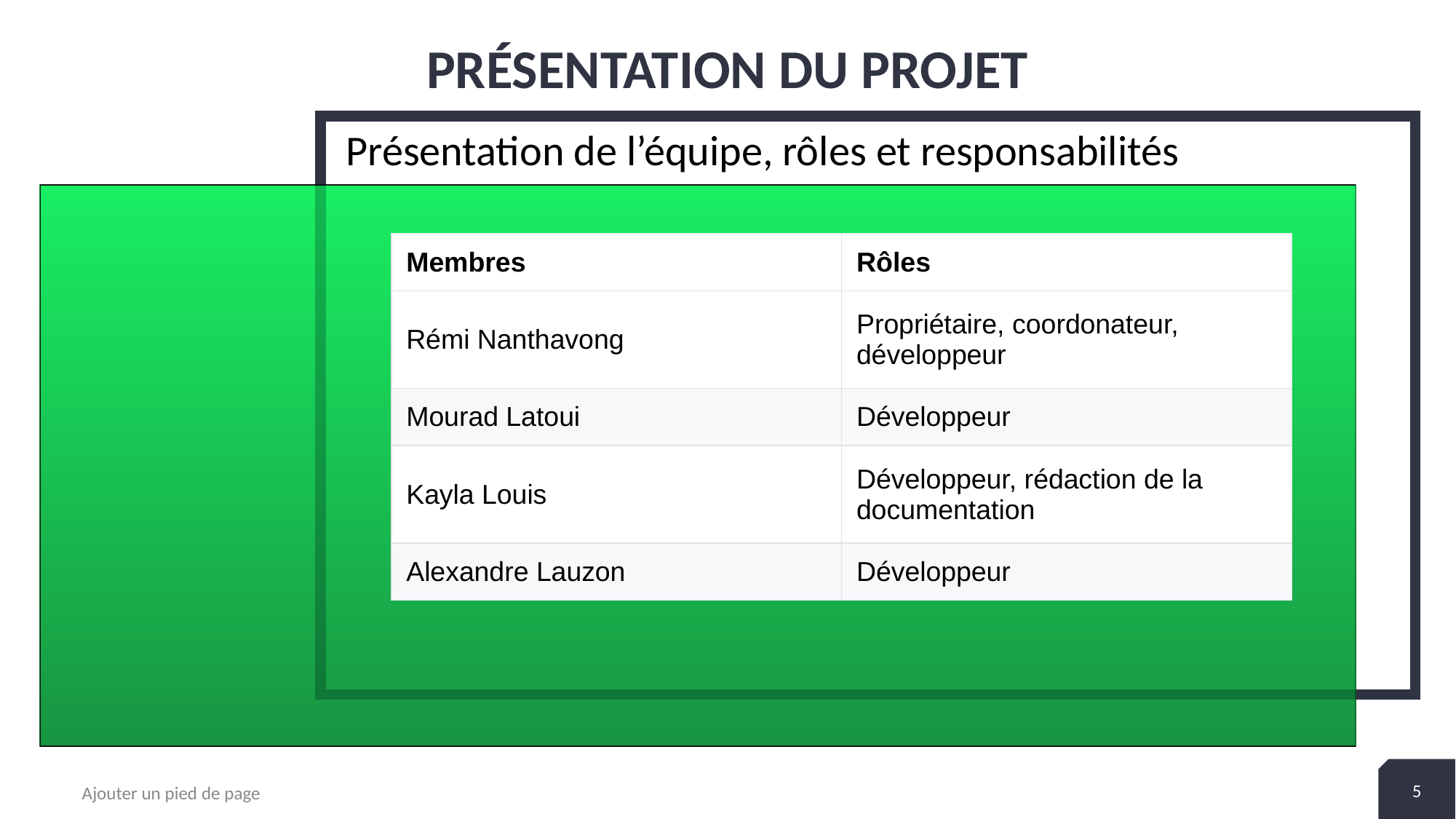

# PRÉSENTATION DU PROJET

Présentation de l’équipe, rôles et responsabilités
2

+

| Membres | Rôles |
| --- | --- |
| Rémi Nanthavong | Propriétaire, coordonateur, développeur |
| Mourad Latoui | Développeur |
| Kayla Louis | Développeur, rédaction de la documentation |
| Alexandre Lauzon | Développeur |
5
Ajouter un pied de page